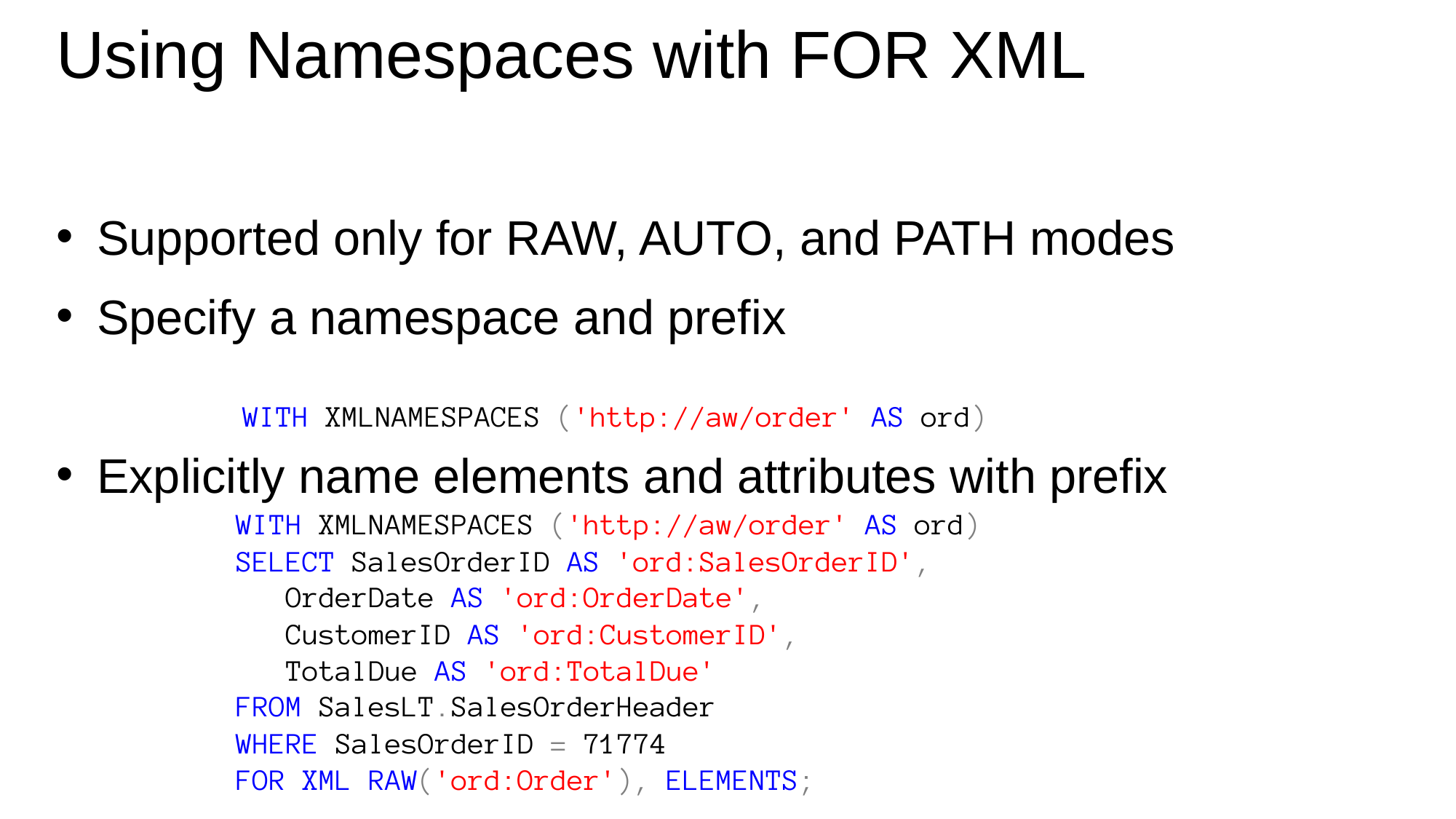

# Using Namespaces with FOR XML
Supported only for RAW, AUTO, and PATH modes
Specify a namespace and prefix

Explicitly name elements and attributes with prefix
WITH XMLNAMESPACES ('http://aw/order' AS ord)
WITH XMLNAMESPACES ('http://aw/order' AS ord)
SELECT SalesOrderID AS 'ord:SalesOrderID',
   OrderDate AS 'ord:OrderDate',
   CustomerID AS 'ord:CustomerID',
   TotalDue AS 'ord:TotalDue'
FROM SalesLT.SalesOrderHeader
WHERE SalesOrderID = 71774
FOR XML RAW('ord:Order'), ELEMENTS;